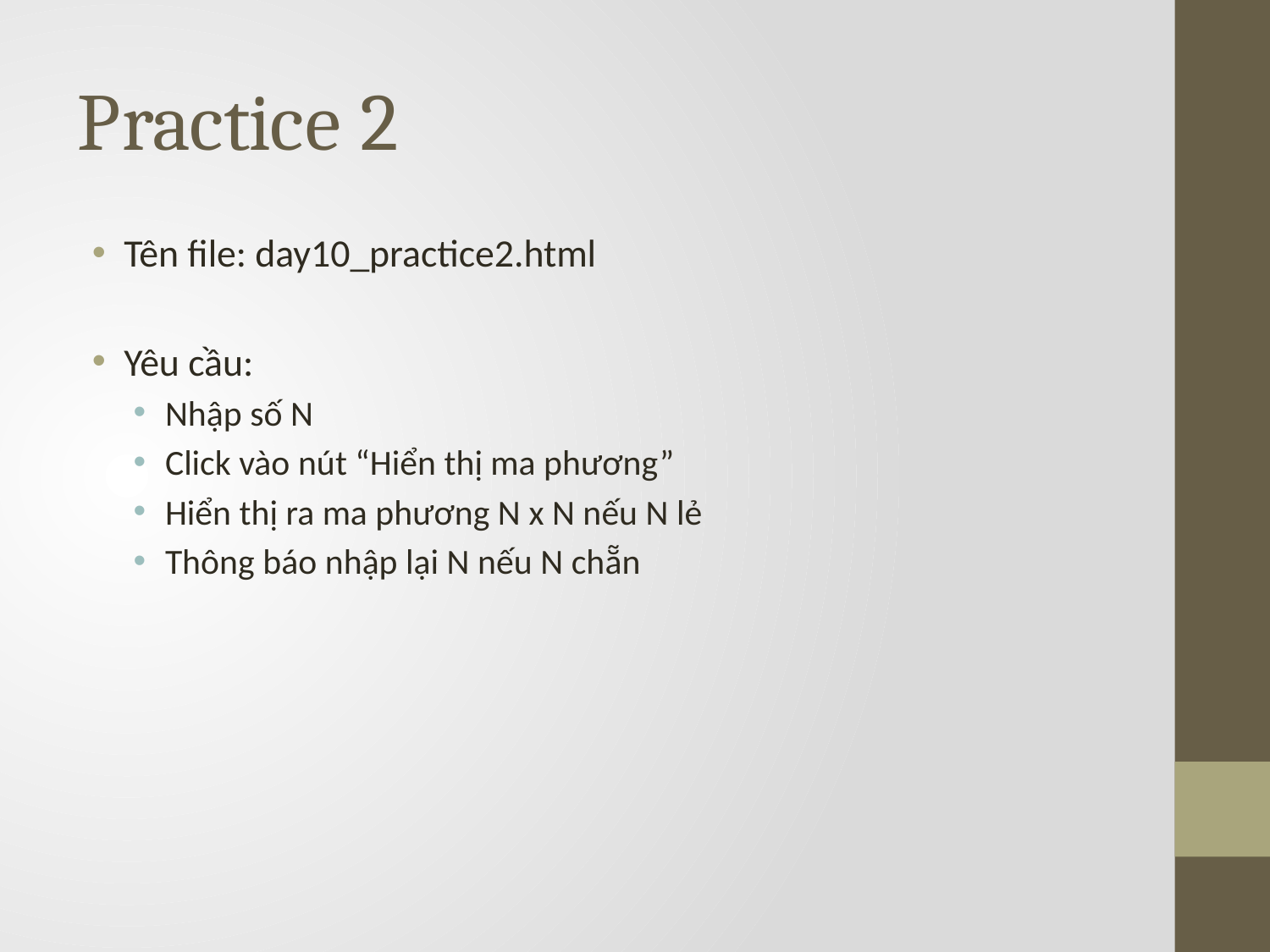

# Practice 2
Tên file: day10_practice2.html

Yêu cầu:
Nhập số N
Click vào nút “Hiển thị ma phương”
Hiển thị ra ma phương N x N nếu N lẻ
Thông báo nhập lại N nếu N chẵn